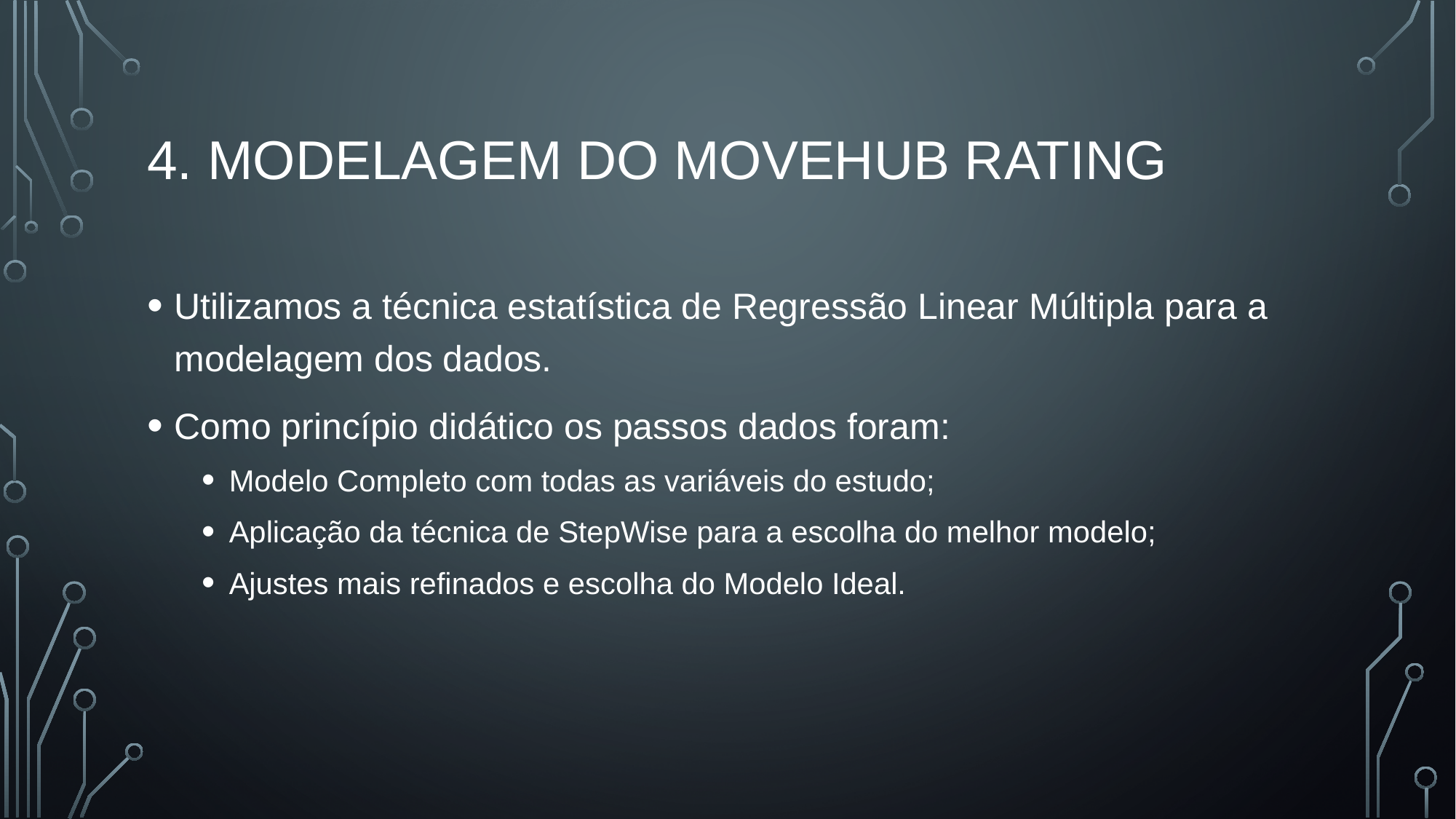

# 4. Modelagem do Movehub rating
Utilizamos a técnica estatística de Regressão Linear Múltipla para a modelagem dos dados.
Como princípio didático os passos dados foram:
Modelo Completo com todas as variáveis do estudo;
Aplicação da técnica de StepWise para a escolha do melhor modelo;
Ajustes mais refinados e escolha do Modelo Ideal.